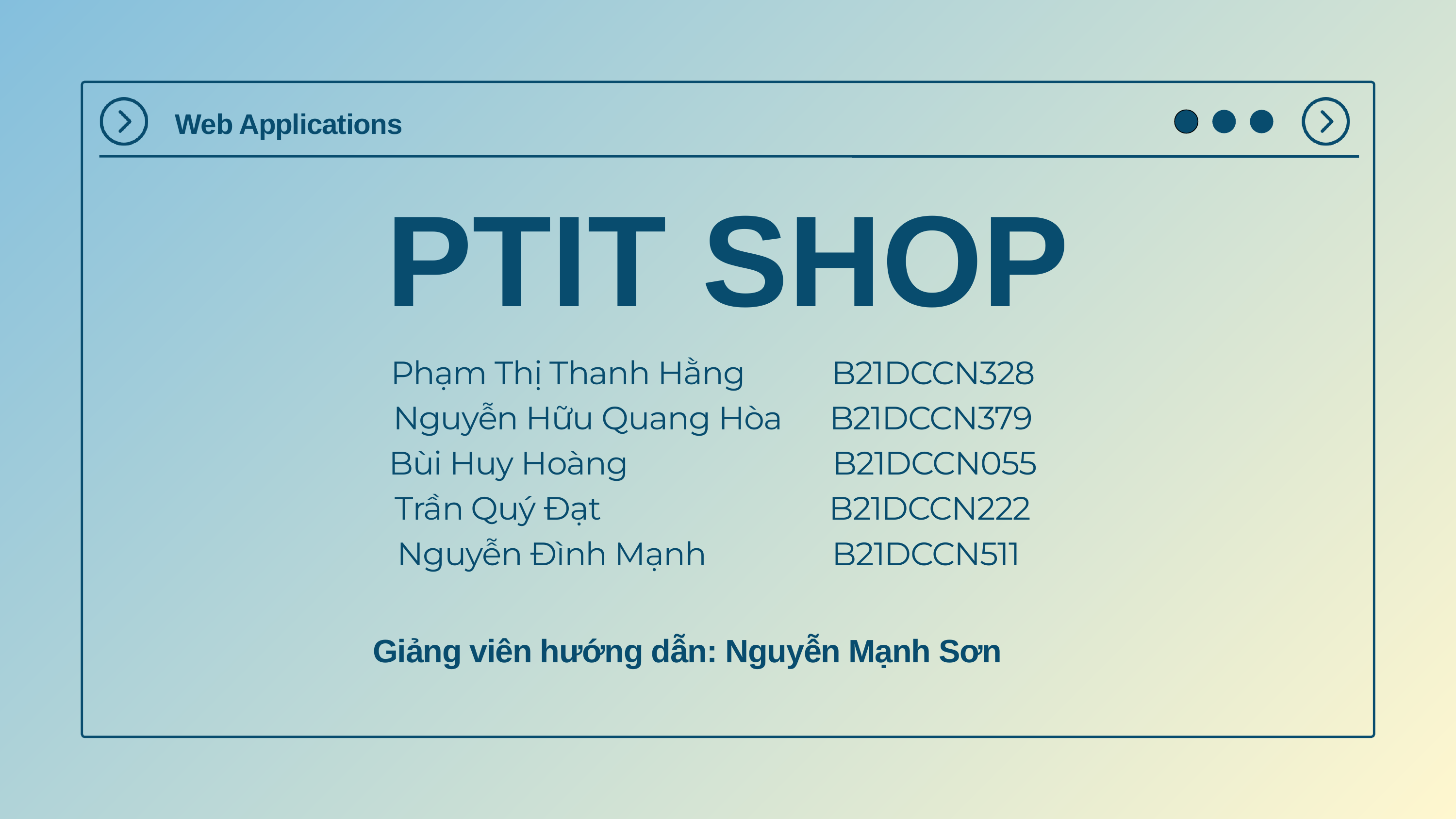

Web Applications

PTIT SHOP
Phạm Thị Thanh Hằng           B21DCCN328
Nguyễn Hữu Quang Hòa      B21DCCN379
Bùi Huy Hoàng                          B21DCCN055
Trần Quý Đạt                             B21DCCN222
             Nguyễn Đình Mạnh                B21DCCN511
Giảng viên hướng dẫn: Nguyễn Mạnh Sơn